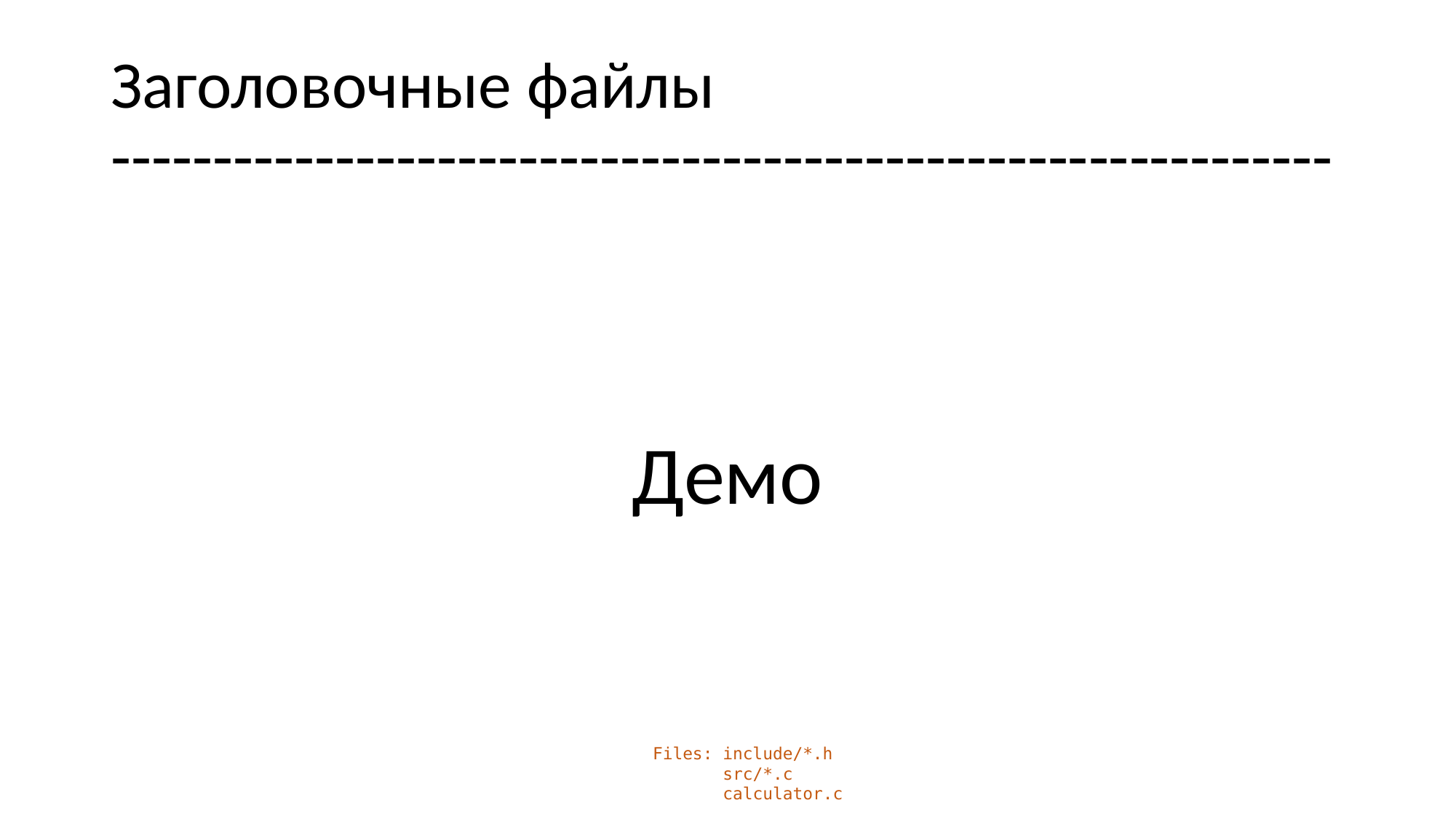

# Заголовочные файлы ------------------------------------------------------------
Демо
Files: include/*.h
       src/*.c
       calculator.c